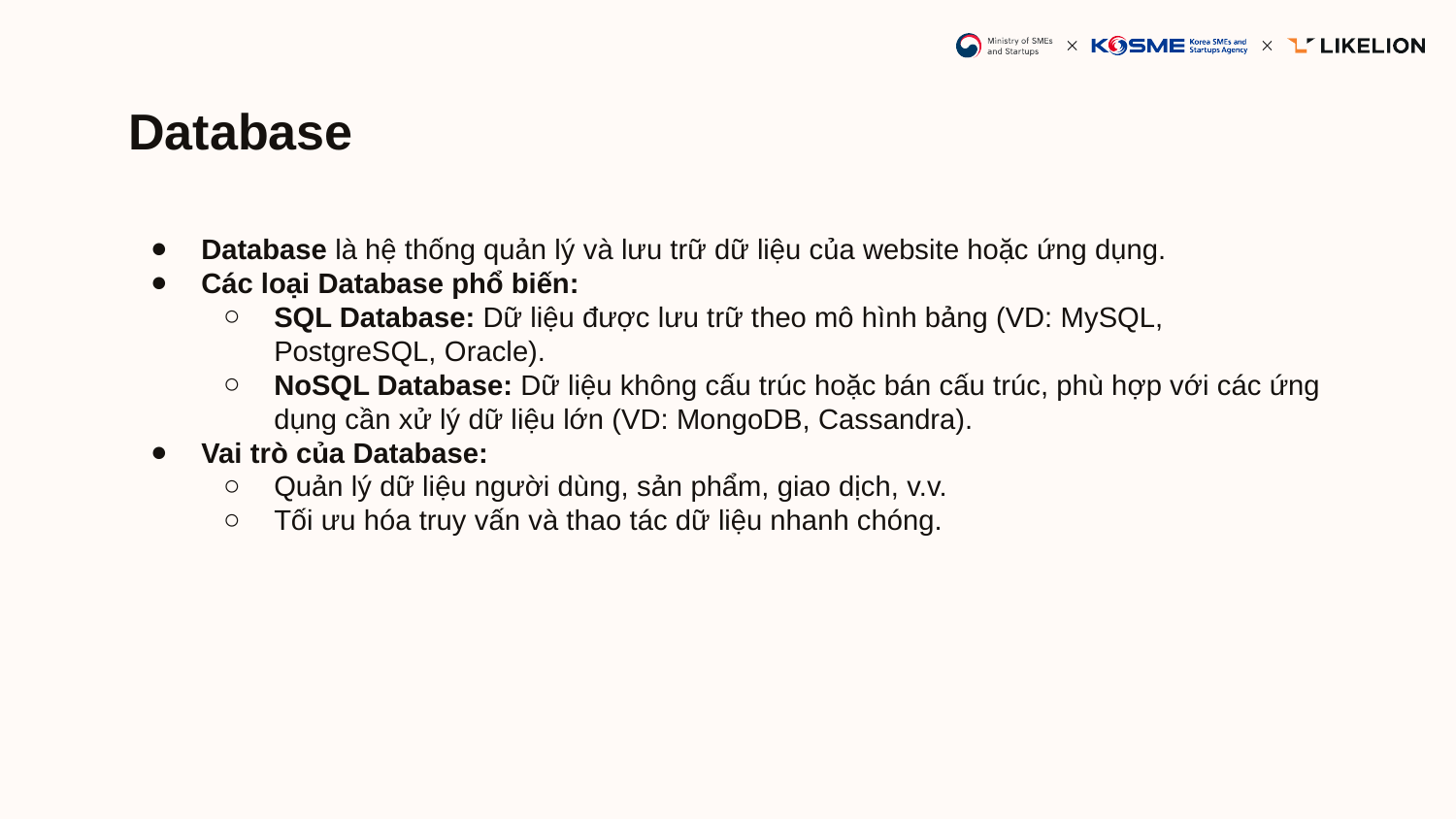

# Database
Database là hệ thống quản lý và lưu trữ dữ liệu của website hoặc ứng dụng.
Các loại Database phổ biến:
SQL Database: Dữ liệu được lưu trữ theo mô hình bảng (VD: MySQL, PostgreSQL, Oracle).
NoSQL Database: Dữ liệu không cấu trúc hoặc bán cấu trúc, phù hợp với các ứng dụng cần xử lý dữ liệu lớn (VD: MongoDB, Cassandra).
Vai trò của Database:
Quản lý dữ liệu người dùng, sản phẩm, giao dịch, v.v.
Tối ưu hóa truy vấn và thao tác dữ liệu nhanh chóng.